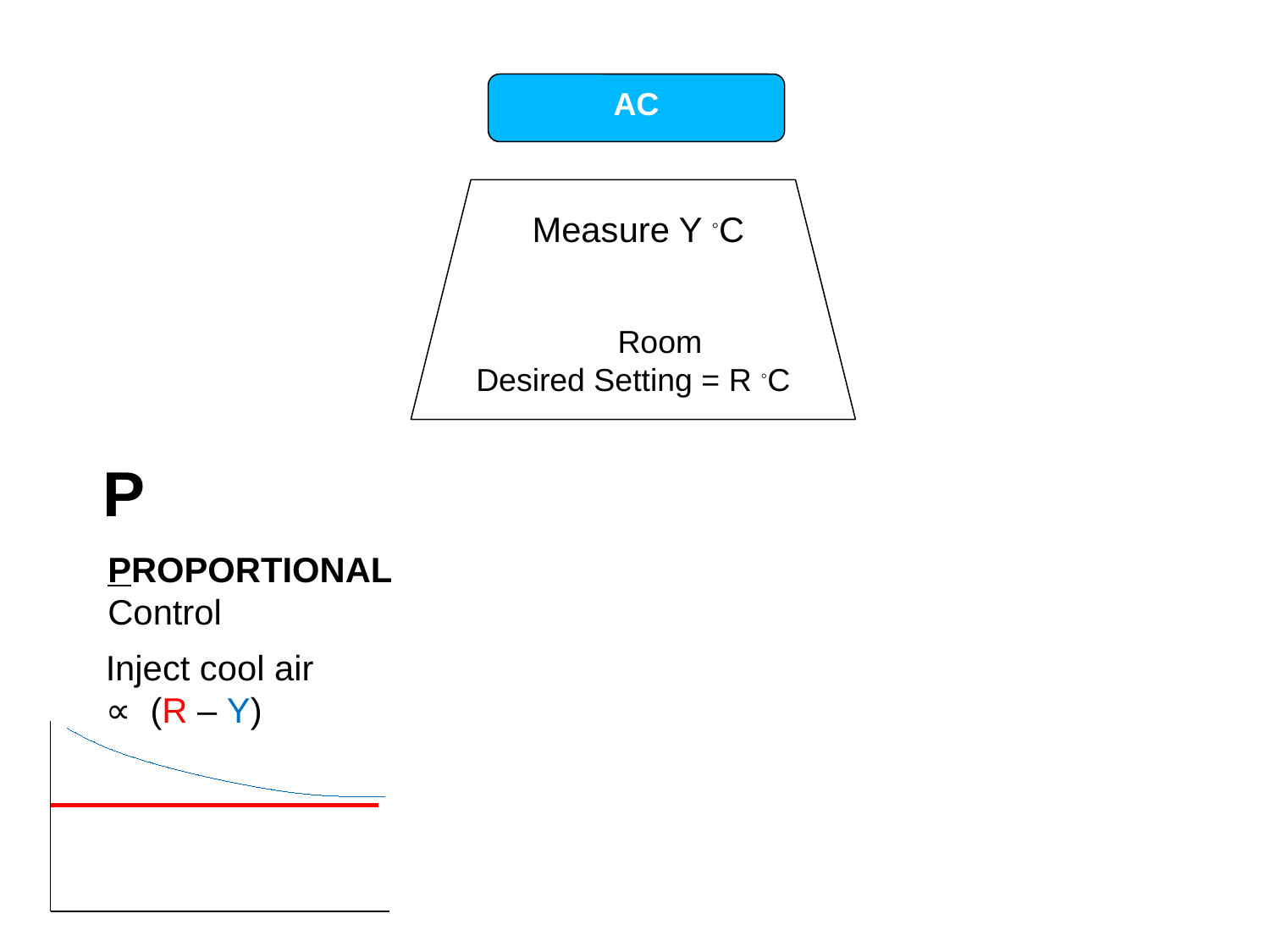

AC

      Room
Desired Setting = R ◦C
Measure Y ◦C

P
I
D

PROPORTIONAL
Control
Inject cool air
∝  (R – Y)

INTEGRAL
Control
Inject cool air
∝  ∫(R – Y)dt

DERIVATIVE
Control
Inject cool air
∝  d(R – Y)/dt